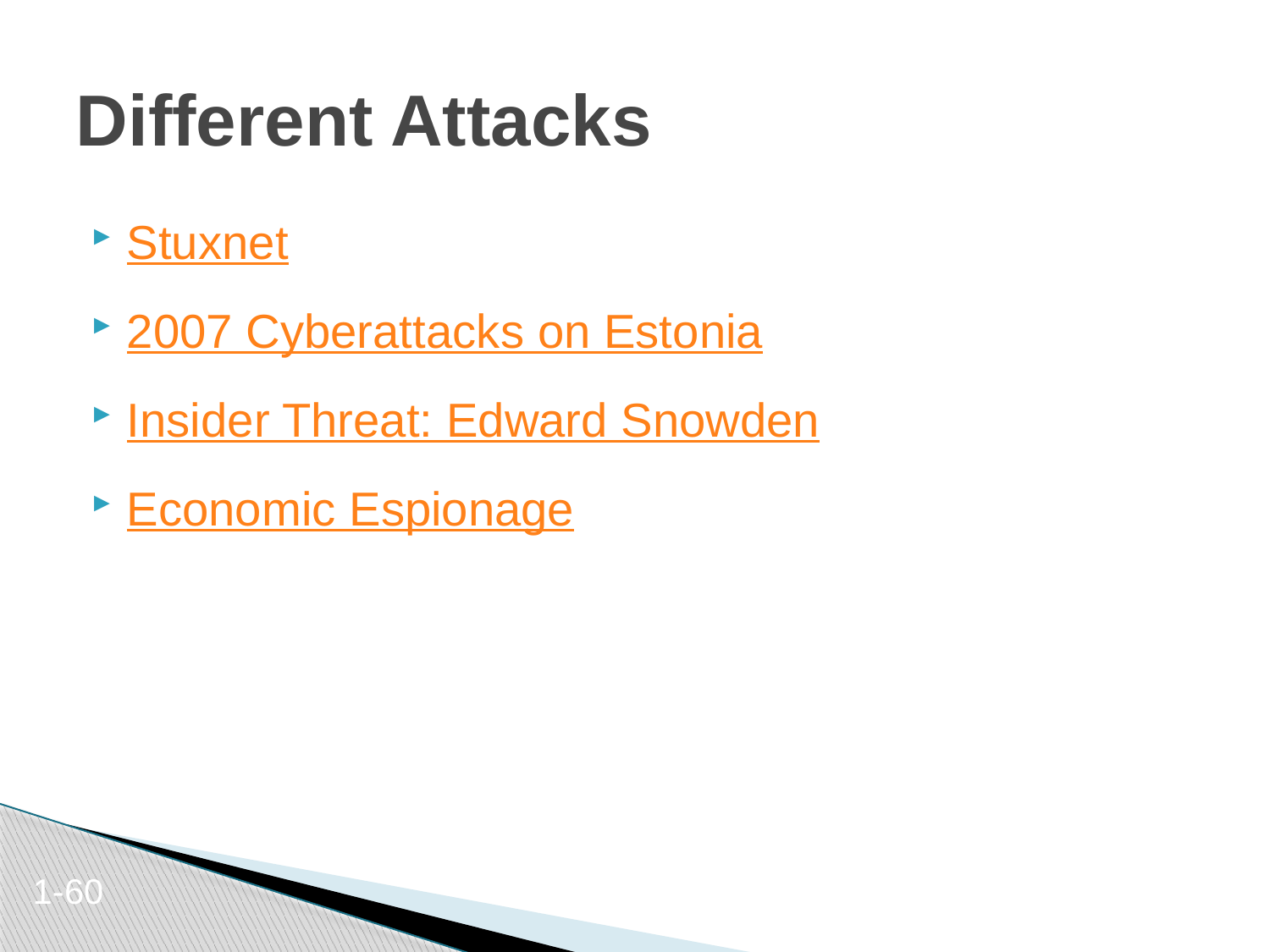

# Different Attacks
Stuxnet
2007 Cyberattacks on Estonia
Insider Threat: Edward Snowden
Economic Espionage
1-60